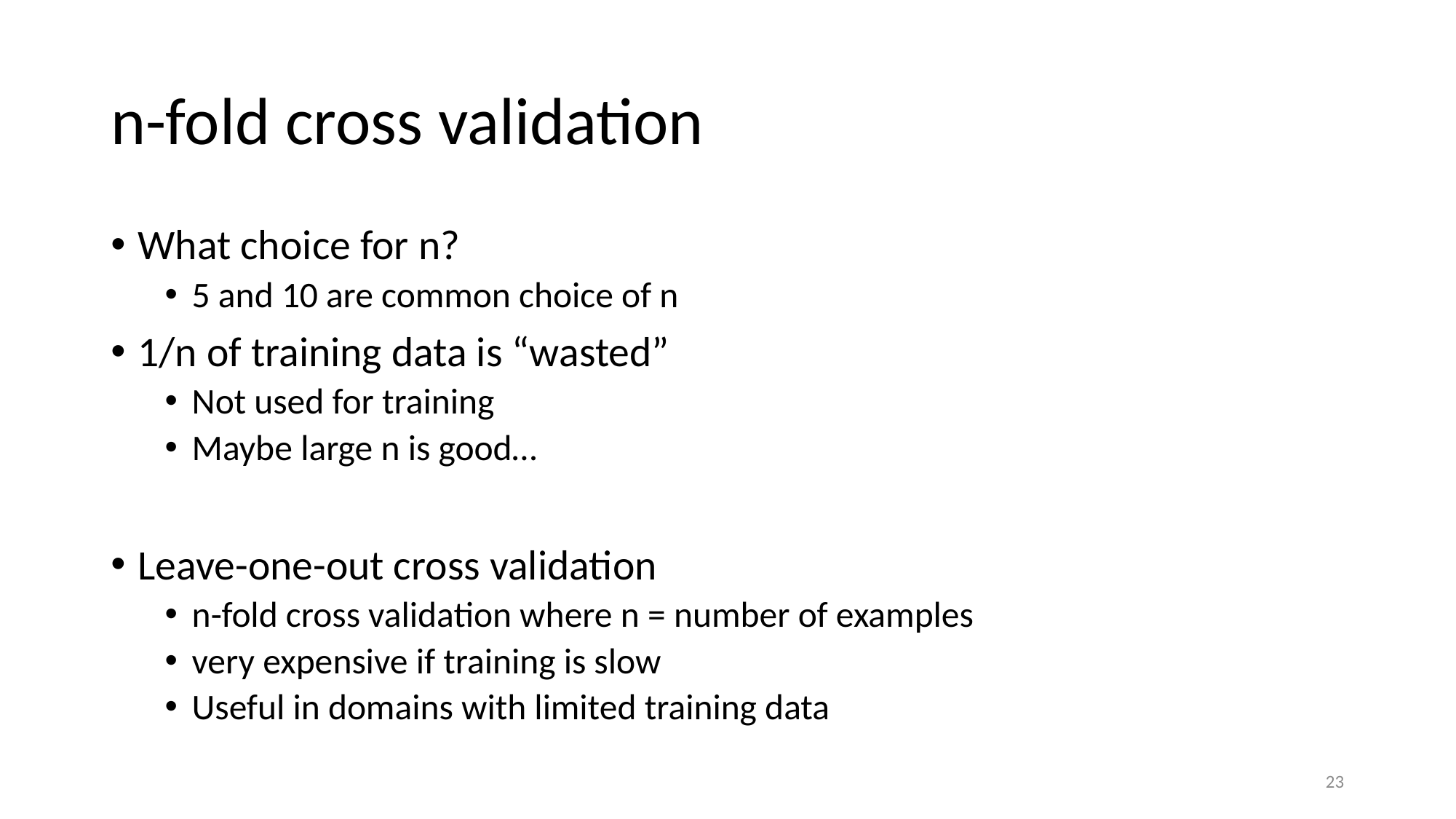

# n-fold cross validation
What choice for n?
5 and 10 are common choice of n
1/n of training data is “wasted”
Not used for training
Maybe large n is good…

Leave-one-out cross validation
n-fold cross validation where n = number of examples
very expensive if training is slow
Useful in domains with limited training data

23